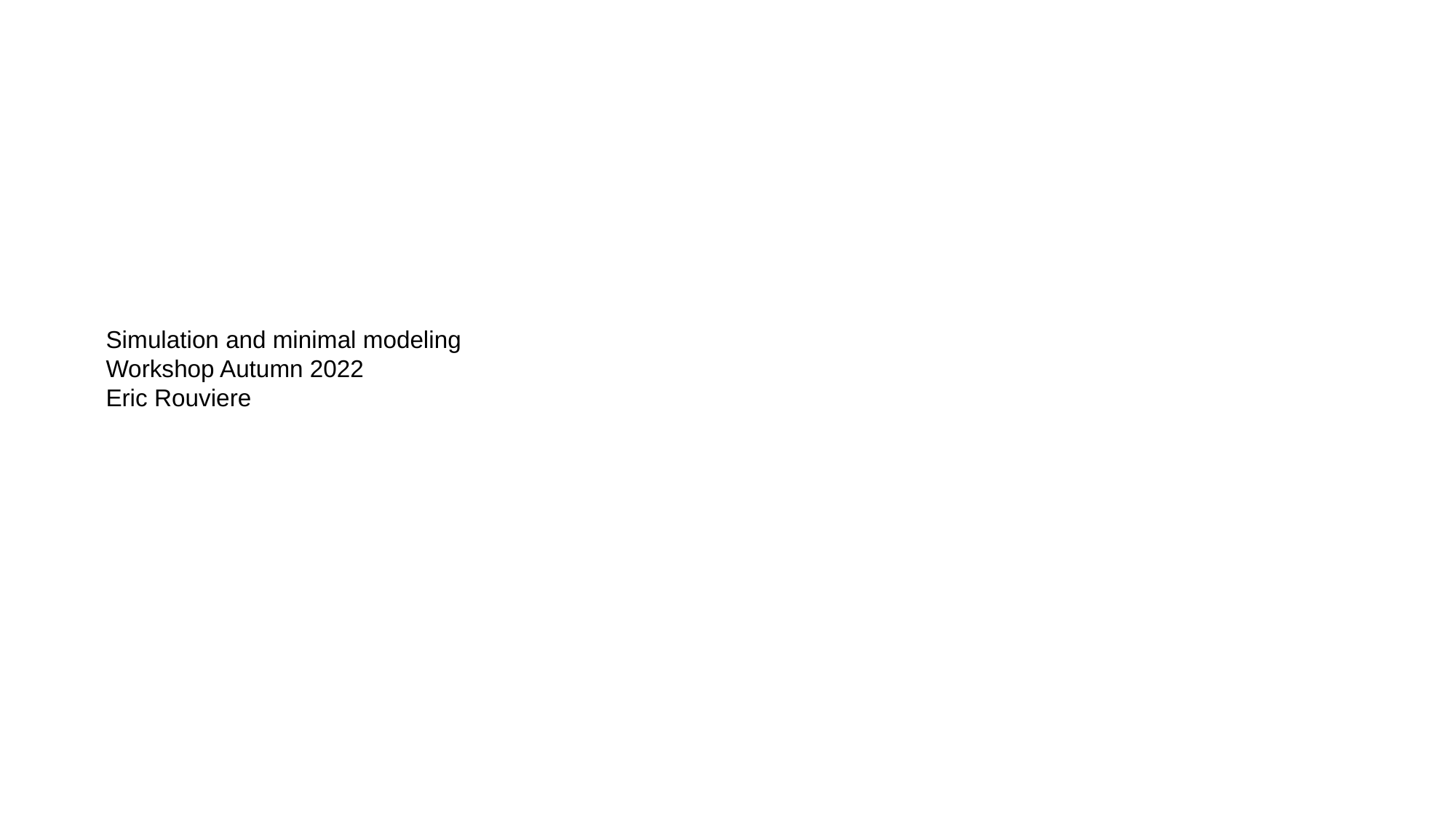

Simulation and minimal modeling
Workshop Autumn 2022
Eric Rouviere